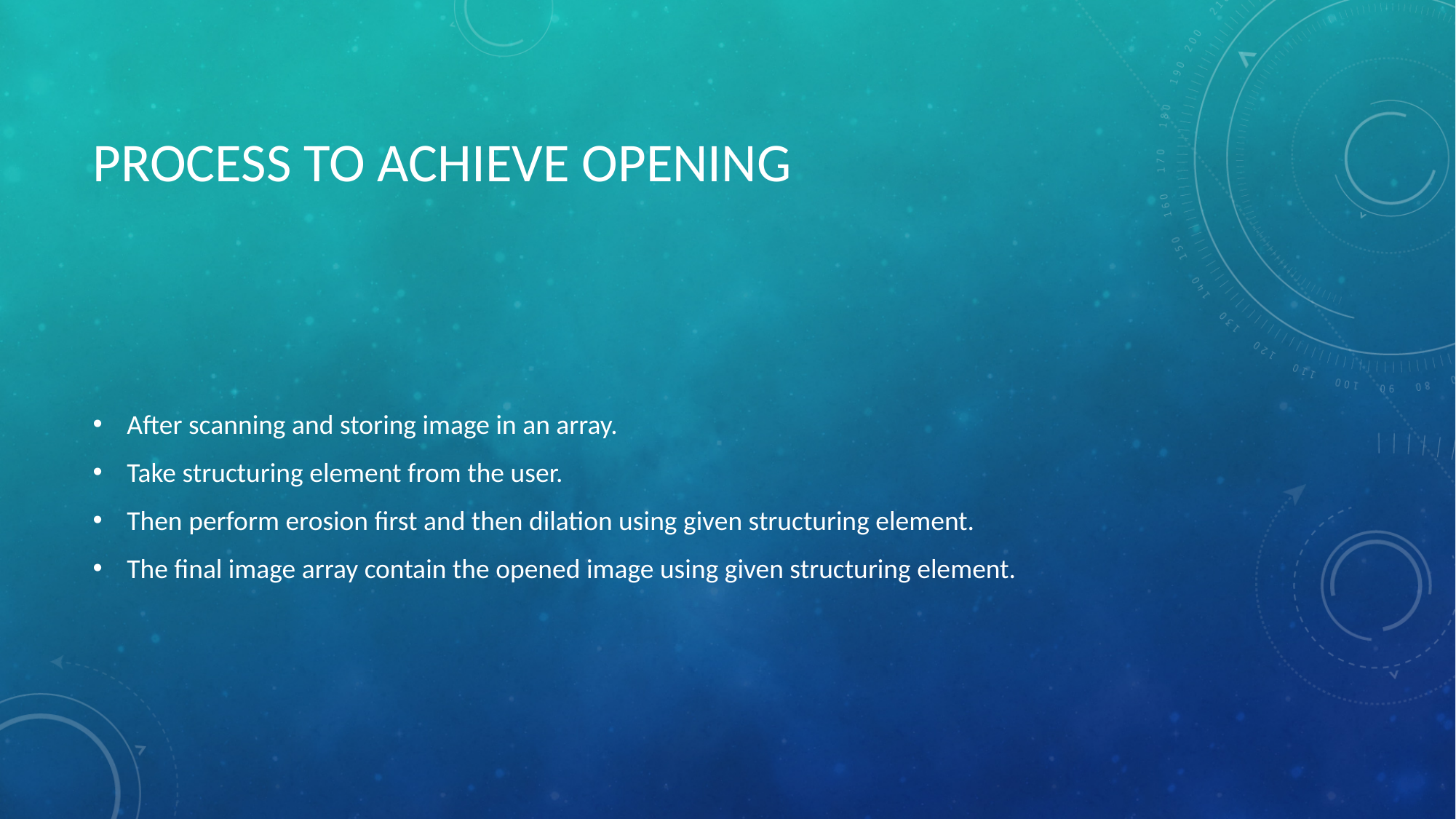

# Process to achieve OPENING
After scanning and storing image in an array.
Take structuring element from the user.
Then perform erosion first and then dilation using given structuring element.
The final image array contain the opened image using given structuring element.